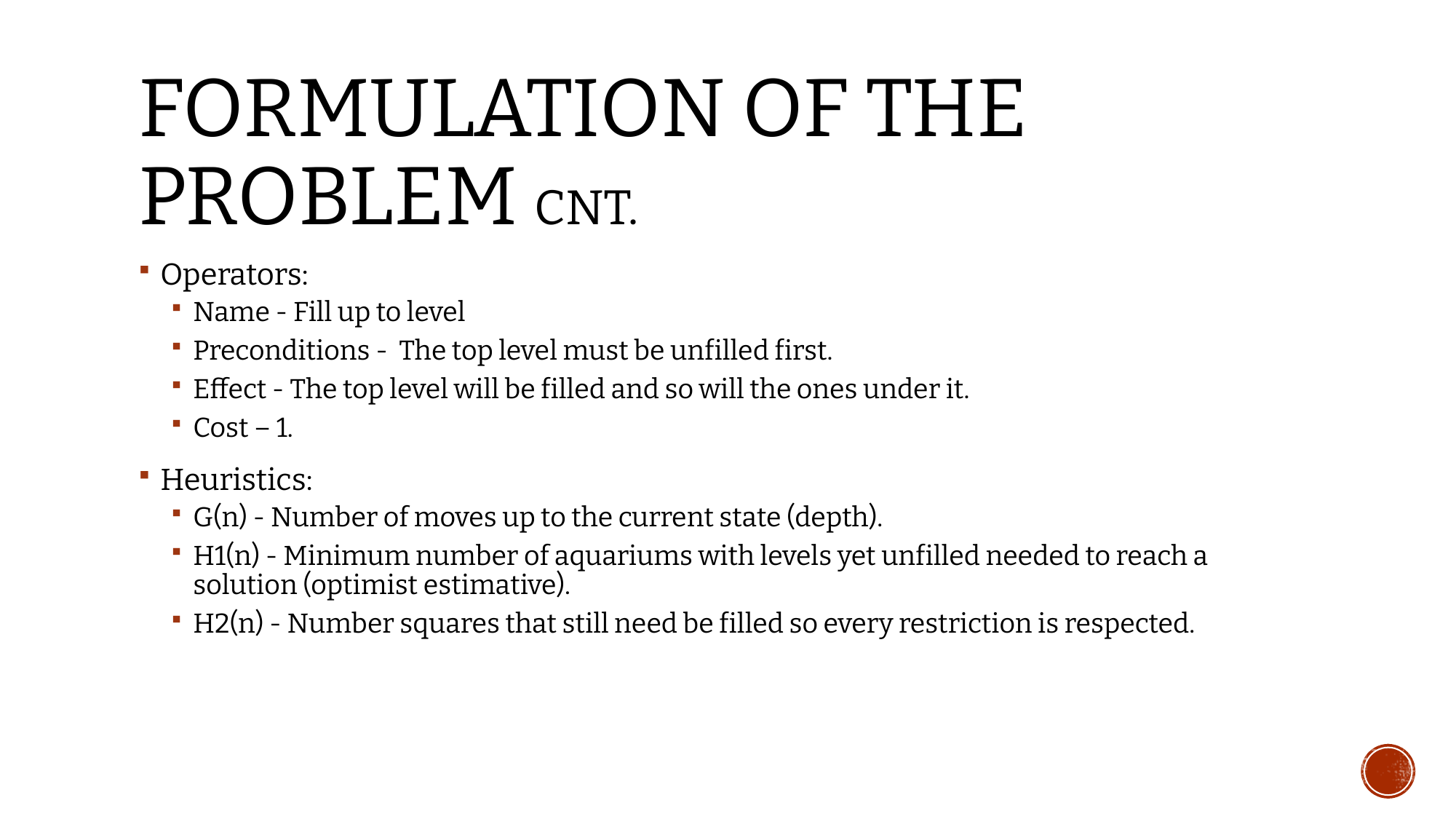

# FORMULATION OF THE PROBLEM cnt.
Operators:
Name - Fill up to level
Preconditions -  The top level must be unfilled first.
Effect - The top level will be filled and so will the ones under it.
Cost – 1.
Heuristics:
G(n) - Number of moves up to the current state (depth).
H1(n) - Minimum number of aquariums with levels yet unfilled needed to reach a solution (optimist estimative).
H2(n) - Number squares that still need be filled so every restriction is respected.